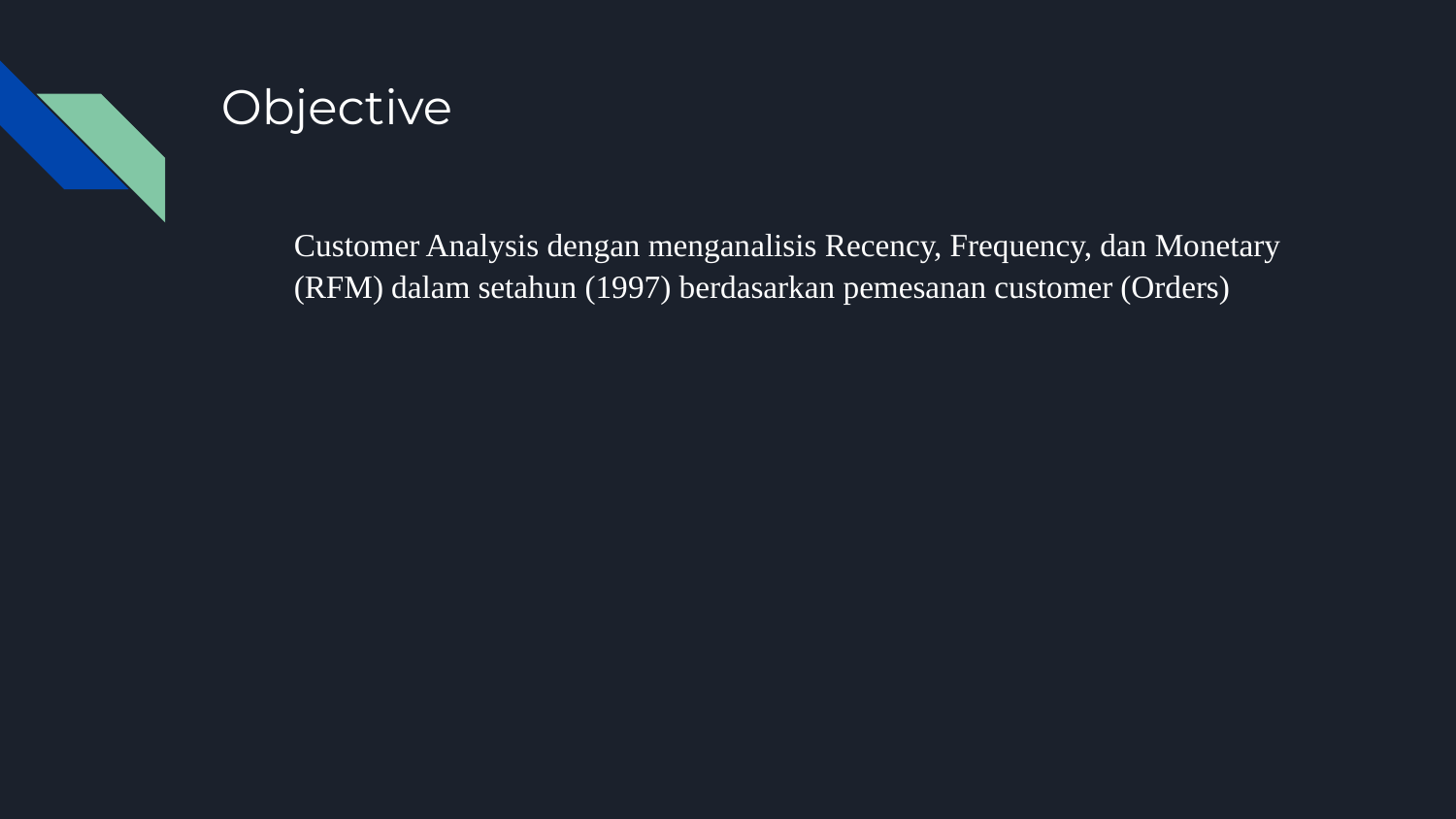

# Objective
Customer Analysis dengan menganalisis Recency, Frequency, dan Monetary (RFM) dalam setahun (1997) berdasarkan pemesanan customer (Orders)